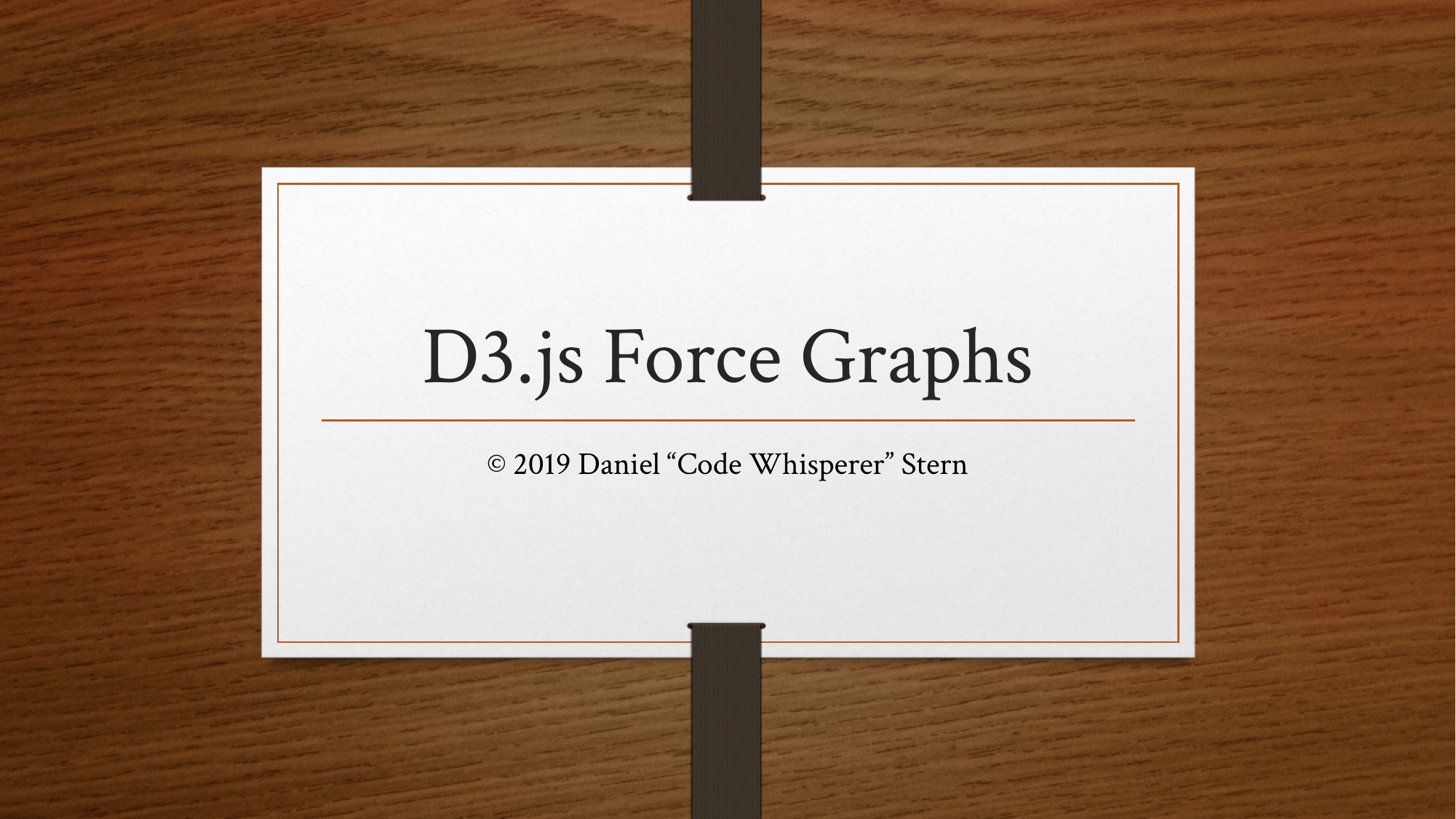

# D3.js Force Graphs
© 2019 Daniel “Code Whisperer” Stern